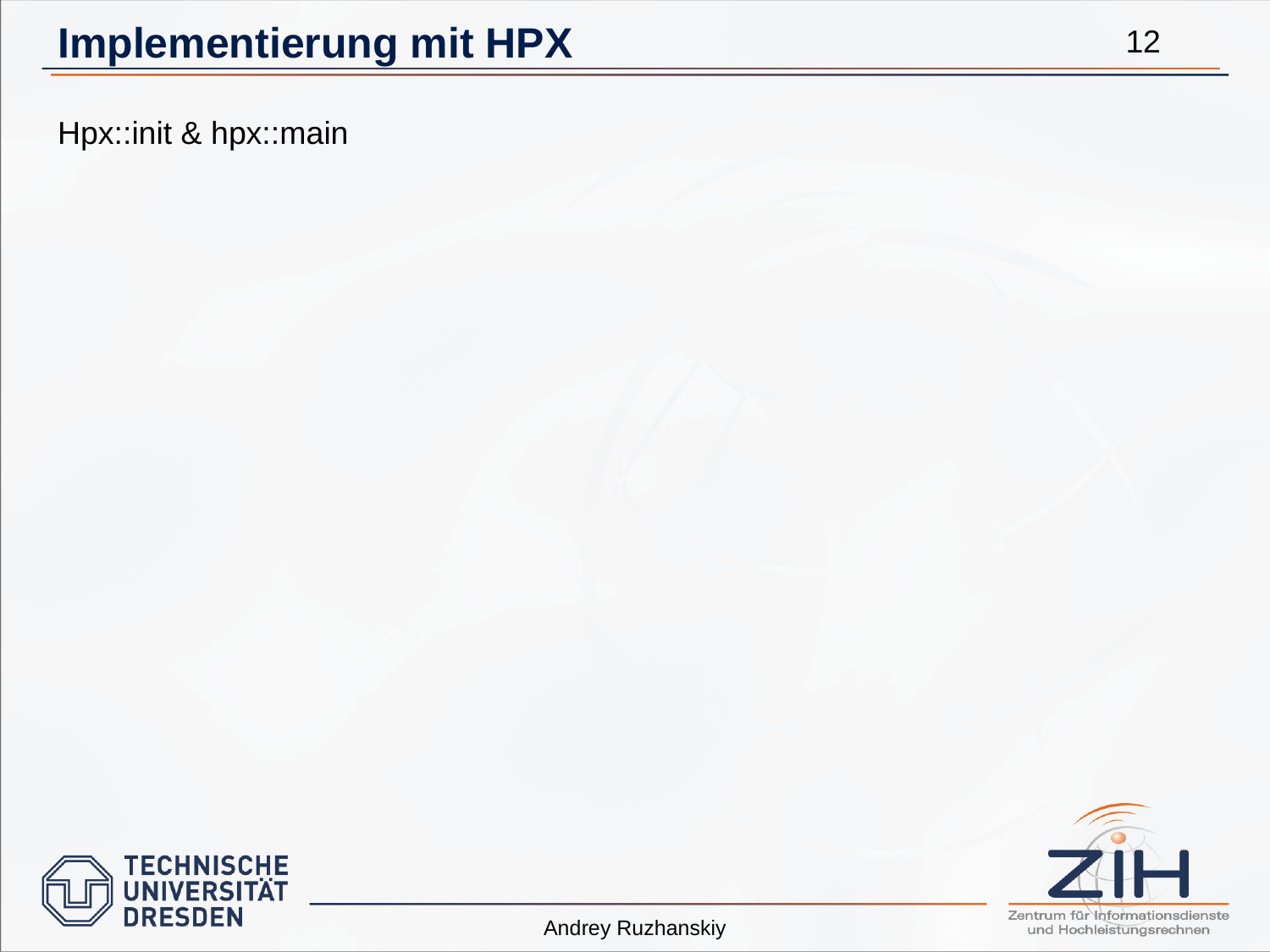

# Implementierung mit HPX
12
Hpx::init & hpx::main
Andrey Ruzhanskiy